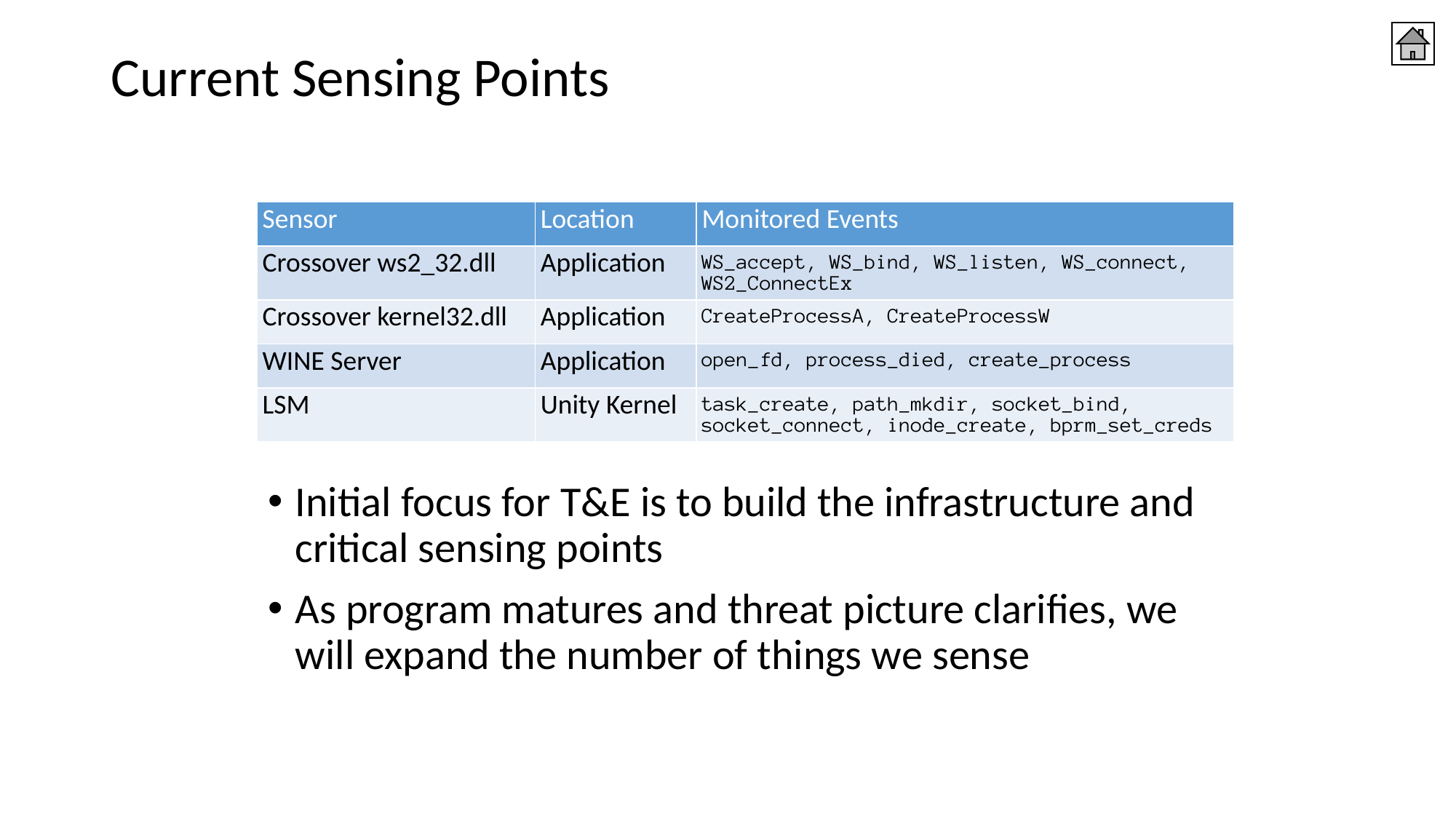

# Current Sensing Points
| Sensor | Location | Monitored Events |
| --- | --- | --- |
| Crossover ws2\_32.dll | Application | WS\_accept, WS\_bind, WS\_listen, WS\_connect, WS2\_ConnectEx |
| Crossover kernel32.dll | Application | CreateProcessA, CreateProcessW |
| WINE Server | Application | open\_fd, process\_died, create\_process |
| LSM | Unity Kernel | task\_create, path\_mkdir, socket\_bind, socket\_connect, inode\_create, bprm\_set\_creds |
Initial focus for T&E is to build the infrastructure and critical sensing points
As program matures and threat picture clarifies, we will expand the number of things we sense